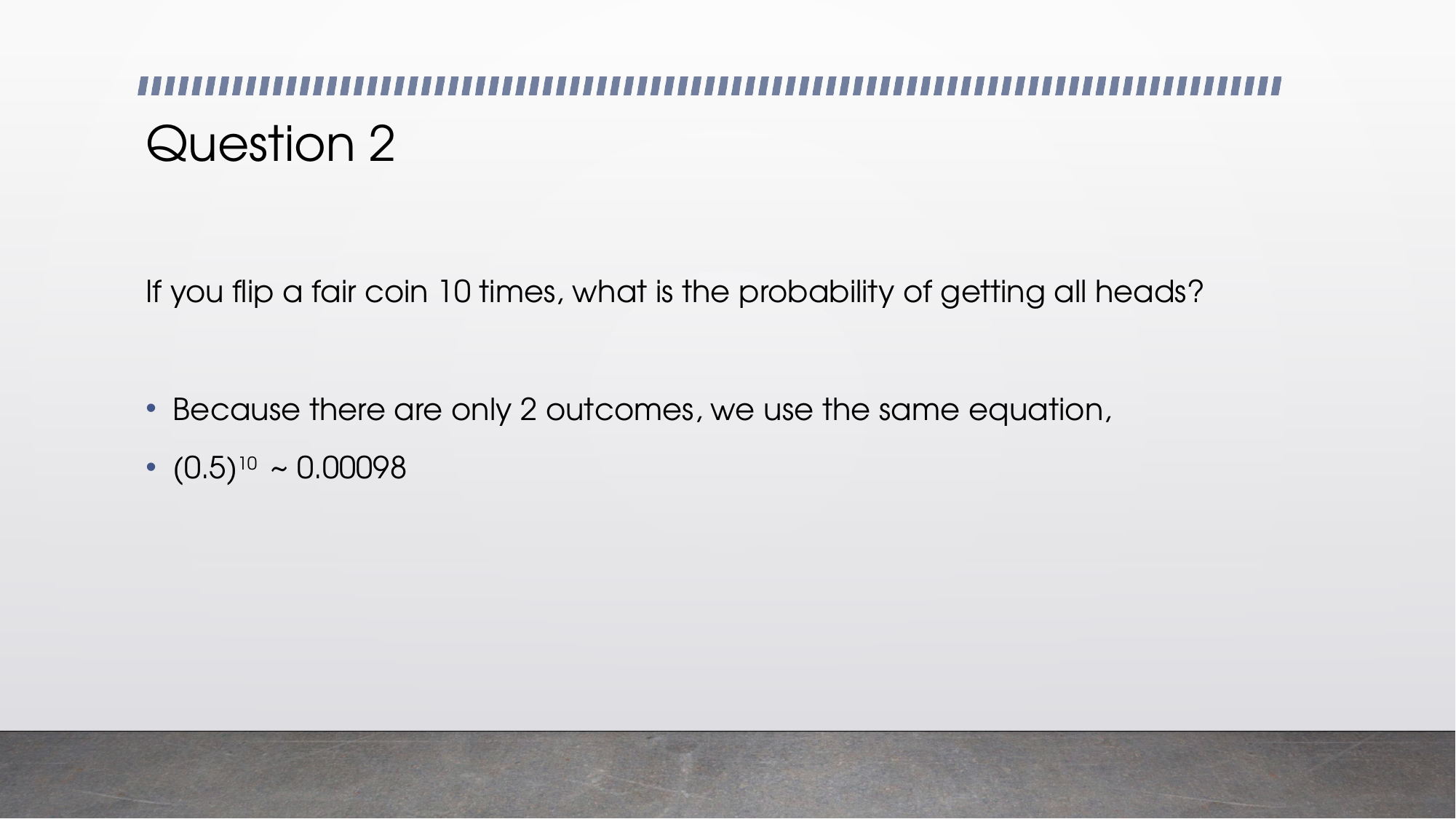

# Question 2
If you flip a fair coin 10 times, what is the probability of getting all heads?

Because there are only 2 outcomes, we use the same equation,
(0.5)10  ~ 0.00098